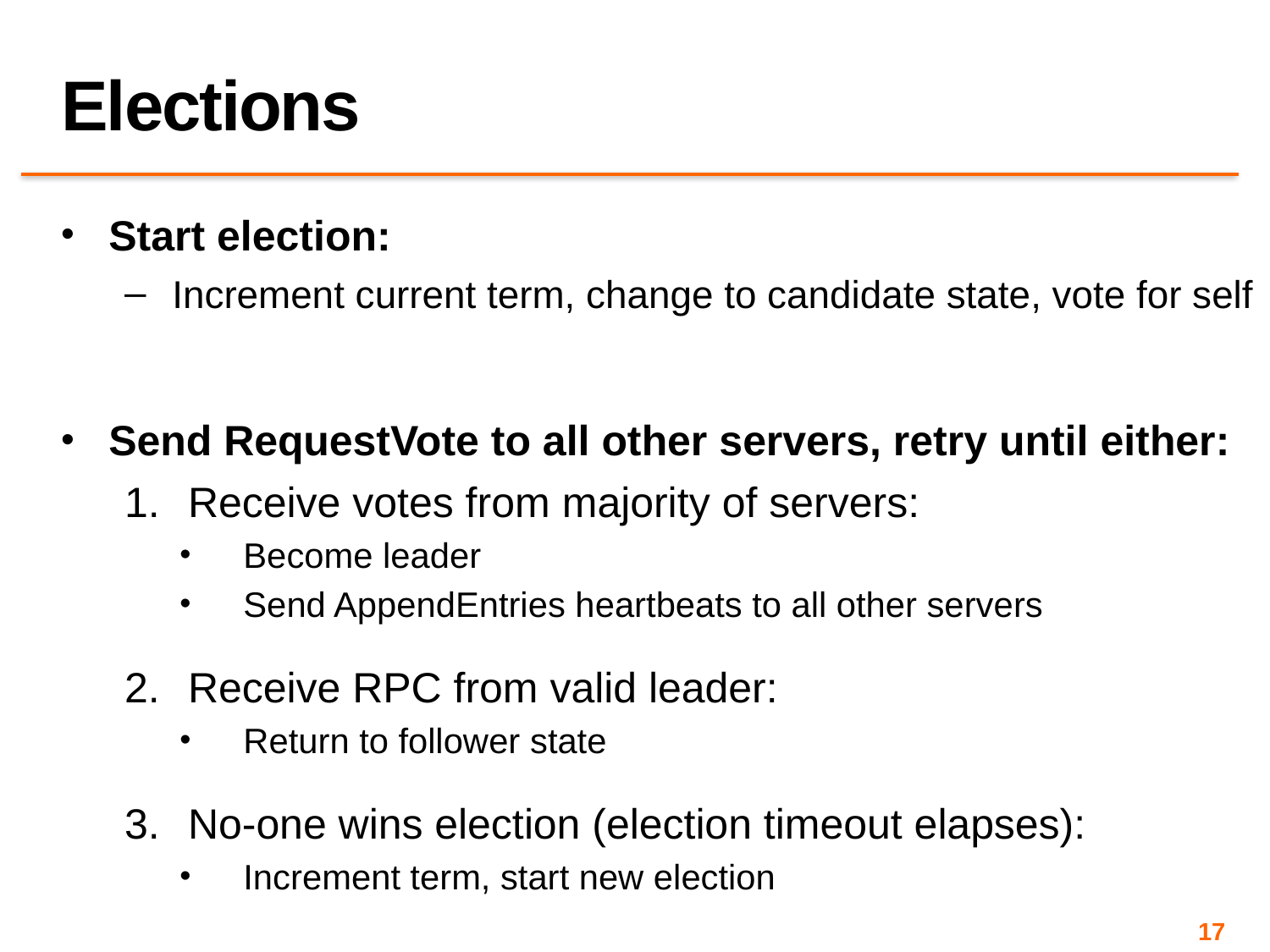

# Elections
Start election:
Increment current term, change to candidate state, vote for self
Send RequestVote to all other servers, retry until either:
Receive votes from majority of servers:
Become leader
Send AppendEntries heartbeats to all other servers
Receive RPC from valid leader:
Return to follower state
No-one wins election (election timeout elapses):
Increment term, start new election
17